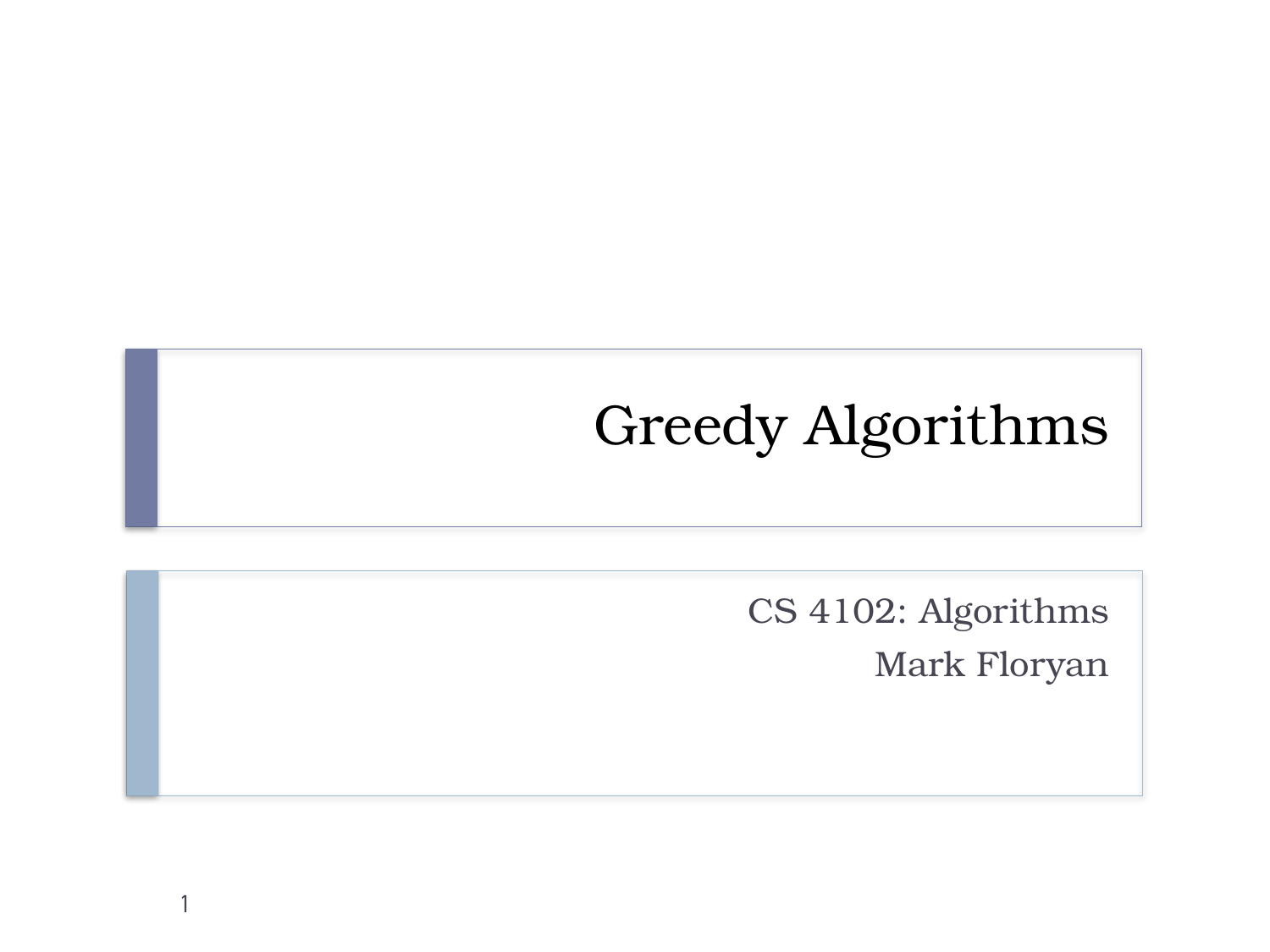

# Greedy Algorithms
CS 4102: Algorithms
Mark Floryan
1